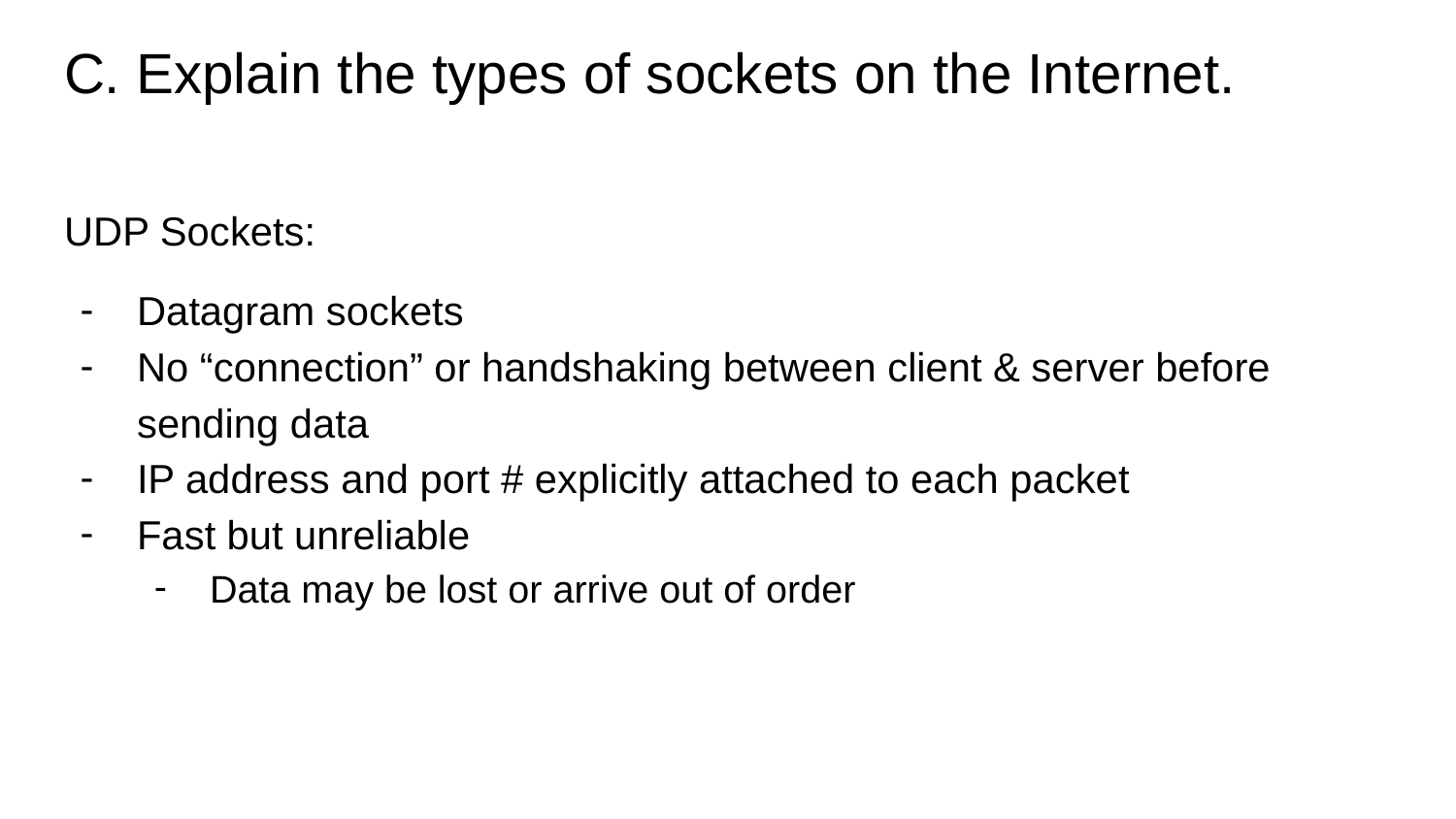

# C. Explain the types of sockets on the Internet.
UDP Sockets:
Datagram sockets
No “connection” or handshaking between client & server before sending data
IP address and port # explicitly attached to each packet
Fast but unreliable
Data may be lost or arrive out of order